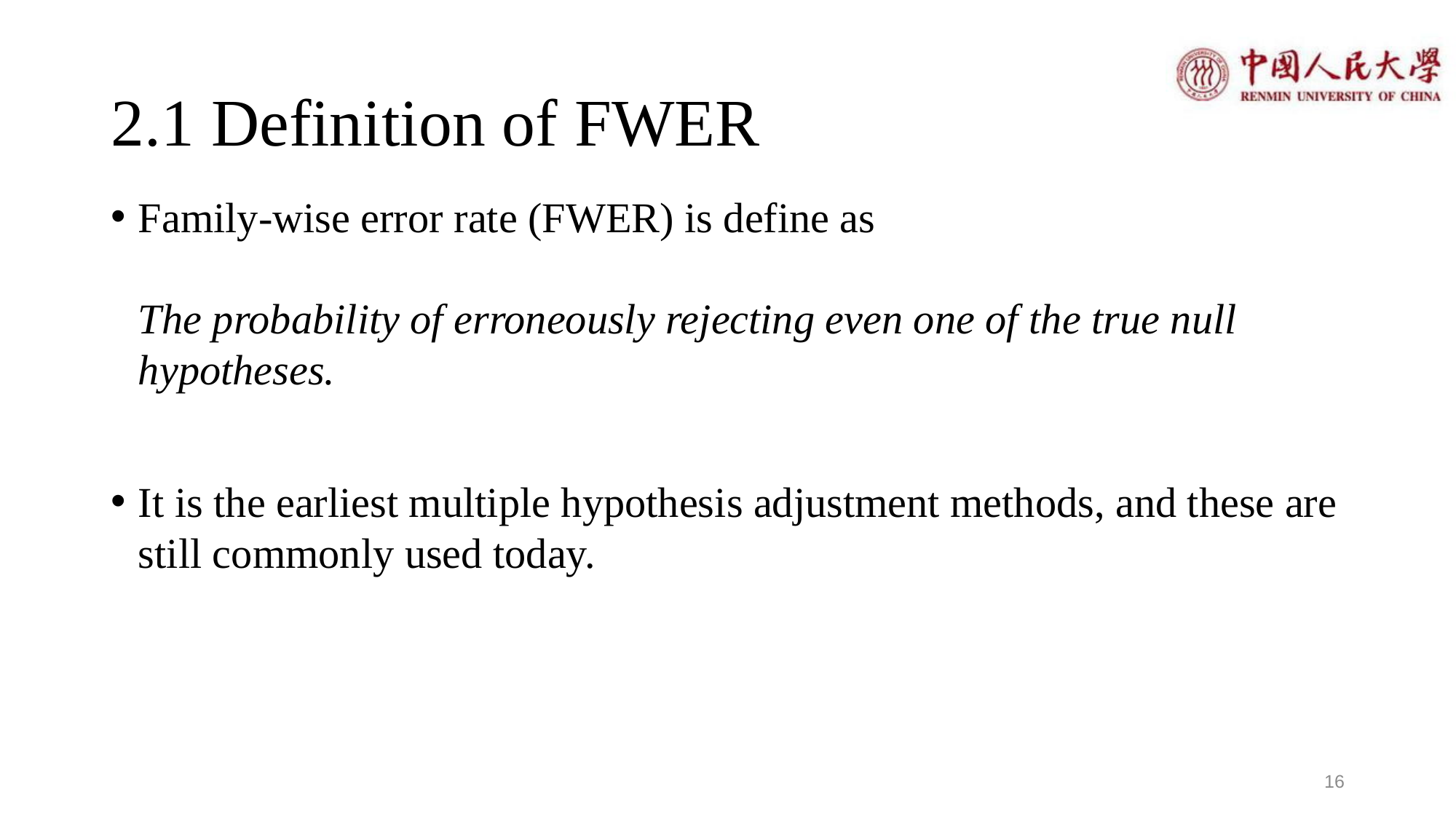

# 2.1 Definition of FWER
Family-wise error rate (FWER) is define as
The probability of erroneously rejecting even one of the true null hypotheses.

It is the earliest multiple hypothesis adjustment methods, and these are still commonly used today.
16